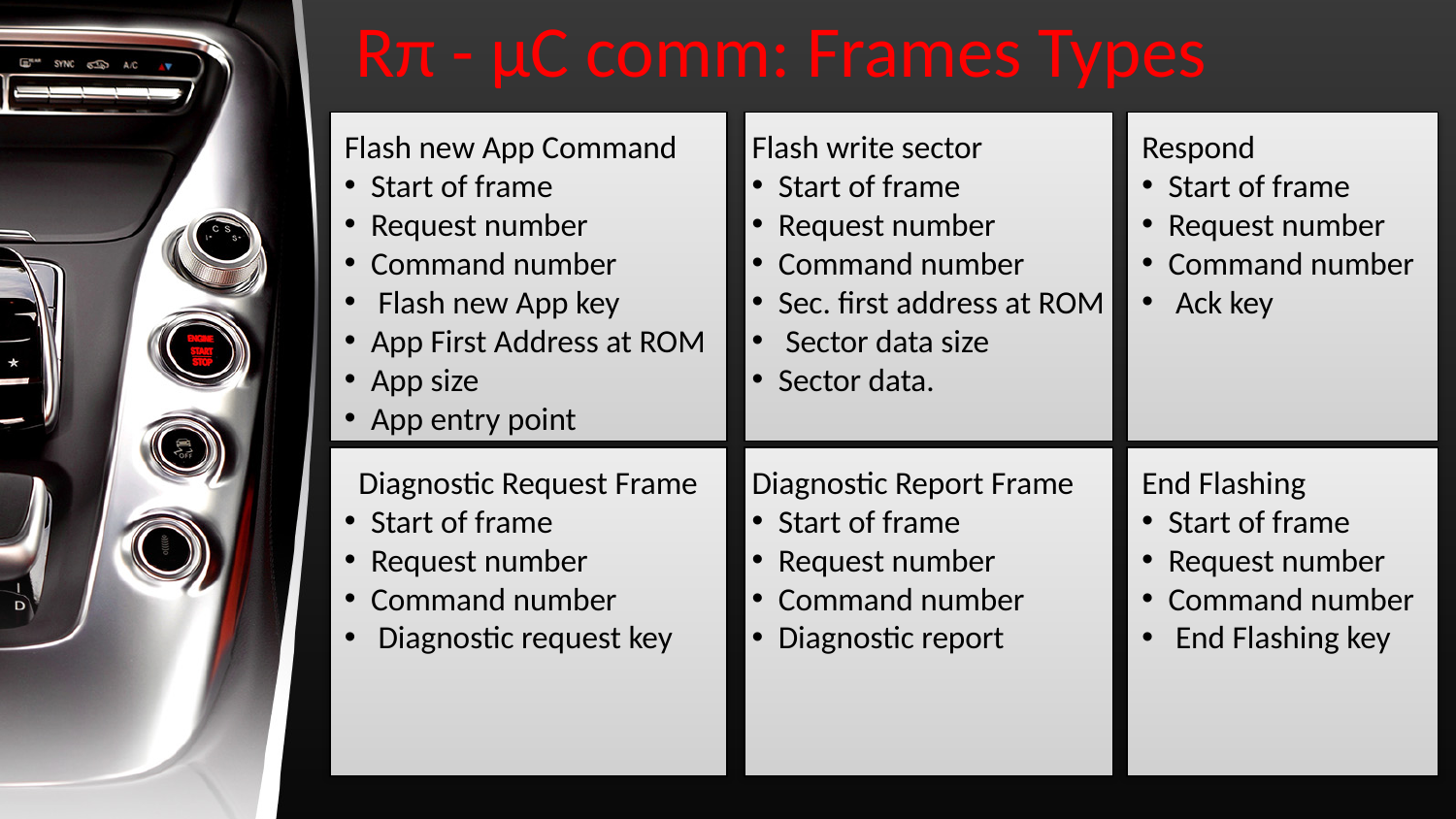

# Rπ - µC comm: Frames Types
Flash new App Command
Start of frame
Request number
Command number
 Flash new App key
App First Address at ROM
App size
App entry point
Flash write sector
Start of frame
Request number
Command number
Sec. first address at ROM
 Sector data size
Sector data.
Respond
Start of frame
Request number
Command number
 Ack key
Diagnostic Request Frame
Start of frame
Request number
Command number
 Diagnostic request key
Diagnostic Report Frame
Start of frame
Request number
Command number
Diagnostic report
End Flashing
Start of frame
Request number
Command number
 End Flashing key